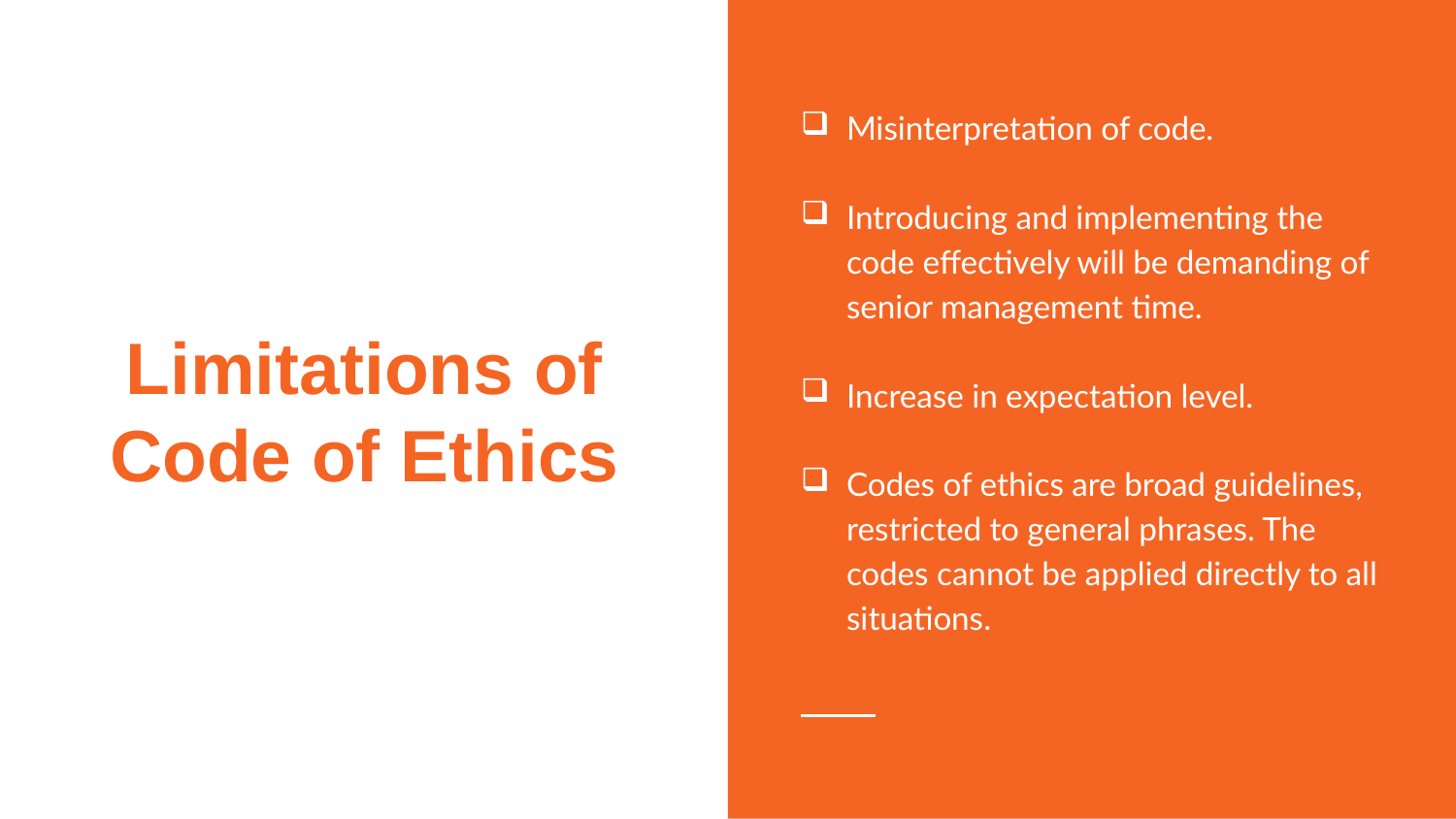

Misinterpretation of code.

Introducing and implementing the code effectively will be demanding of senior management time.

Increase in expectation level.

Codes of ethics are broad guidelines, restricted to general phrases. The codes cannot be applied directly to all situations.

# Limitations of Code of Ethics